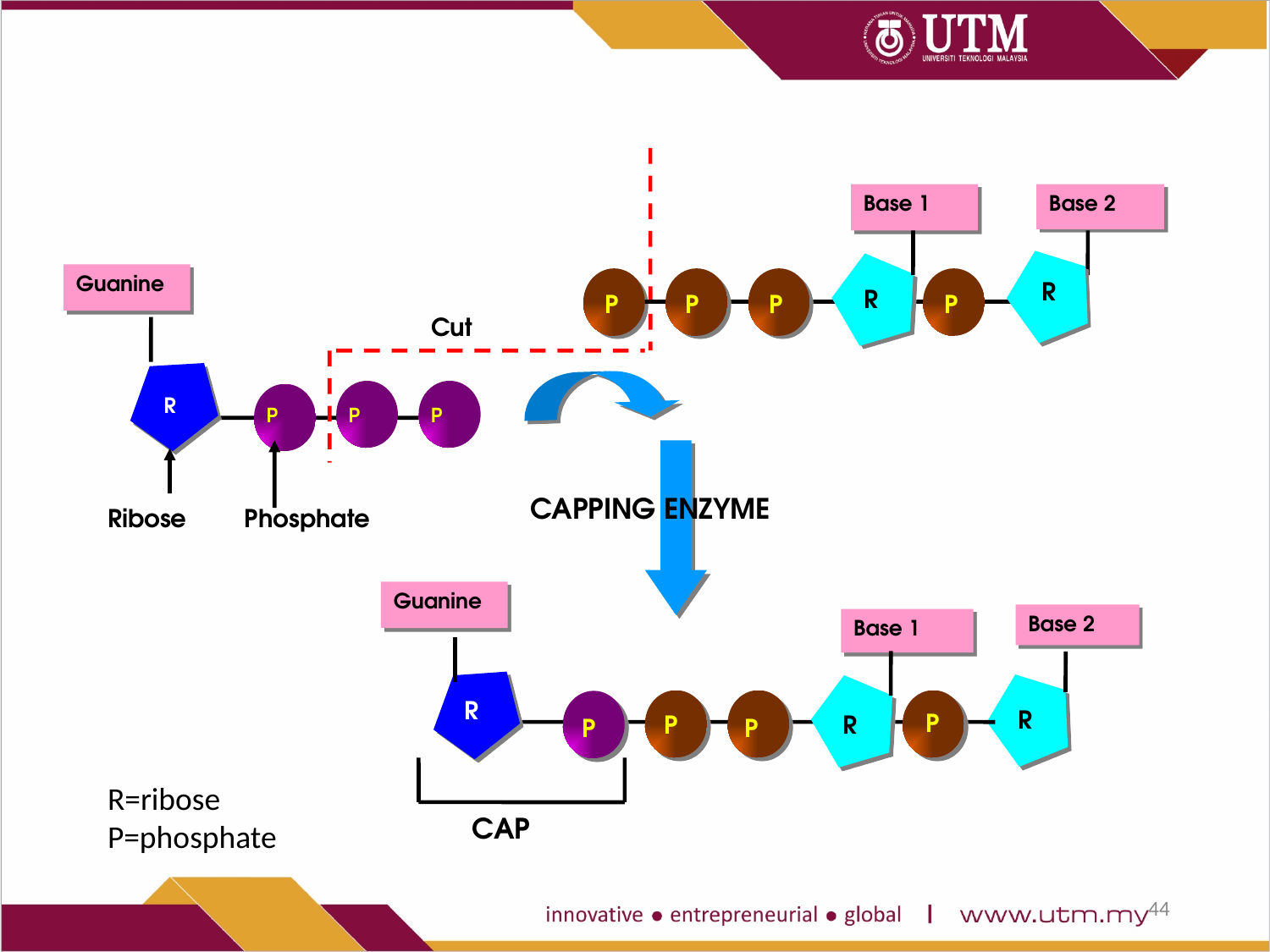

Base 1
Base 2

R
R
P
P
P
P

Cut

R
P
P
P

CAPPING ENZYME
Ribose
Phosphate
Base 2
Base 1

R
R

R
P
P
R
P
P

CAP
Guanine

Guanine

R=ribose
P=phosphate
44